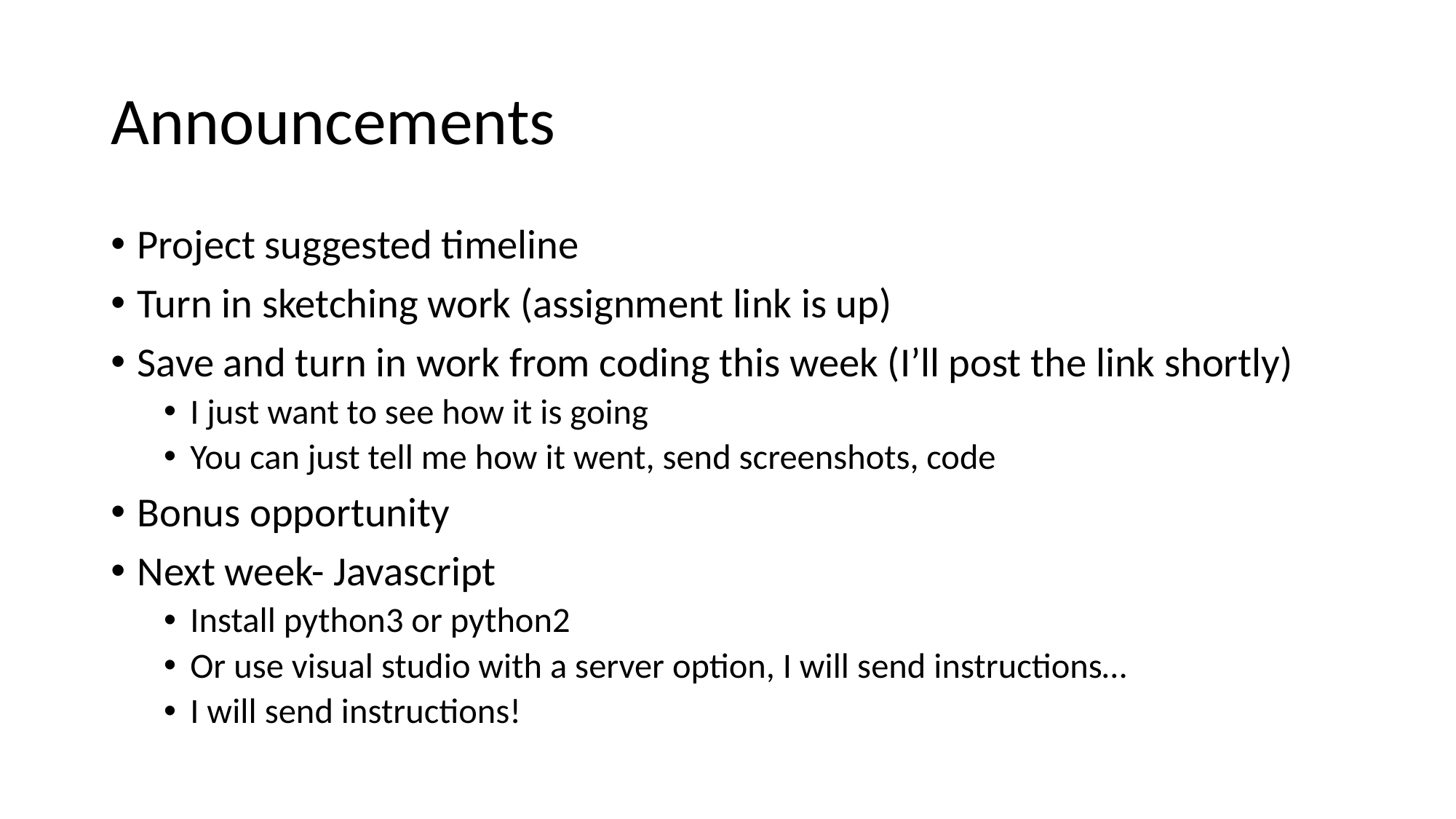

# Announcements
Project suggested timeline
Turn in sketching work (assignment link is up)
Save and turn in work from coding this week (I’ll post the link shortly)
I just want to see how it is going
You can just tell me how it went, send screenshots, code
Bonus opportunity
Next week- Javascript
Install python3 or python2
Or use visual studio with a server option, I will send instructions…
I will send instructions!